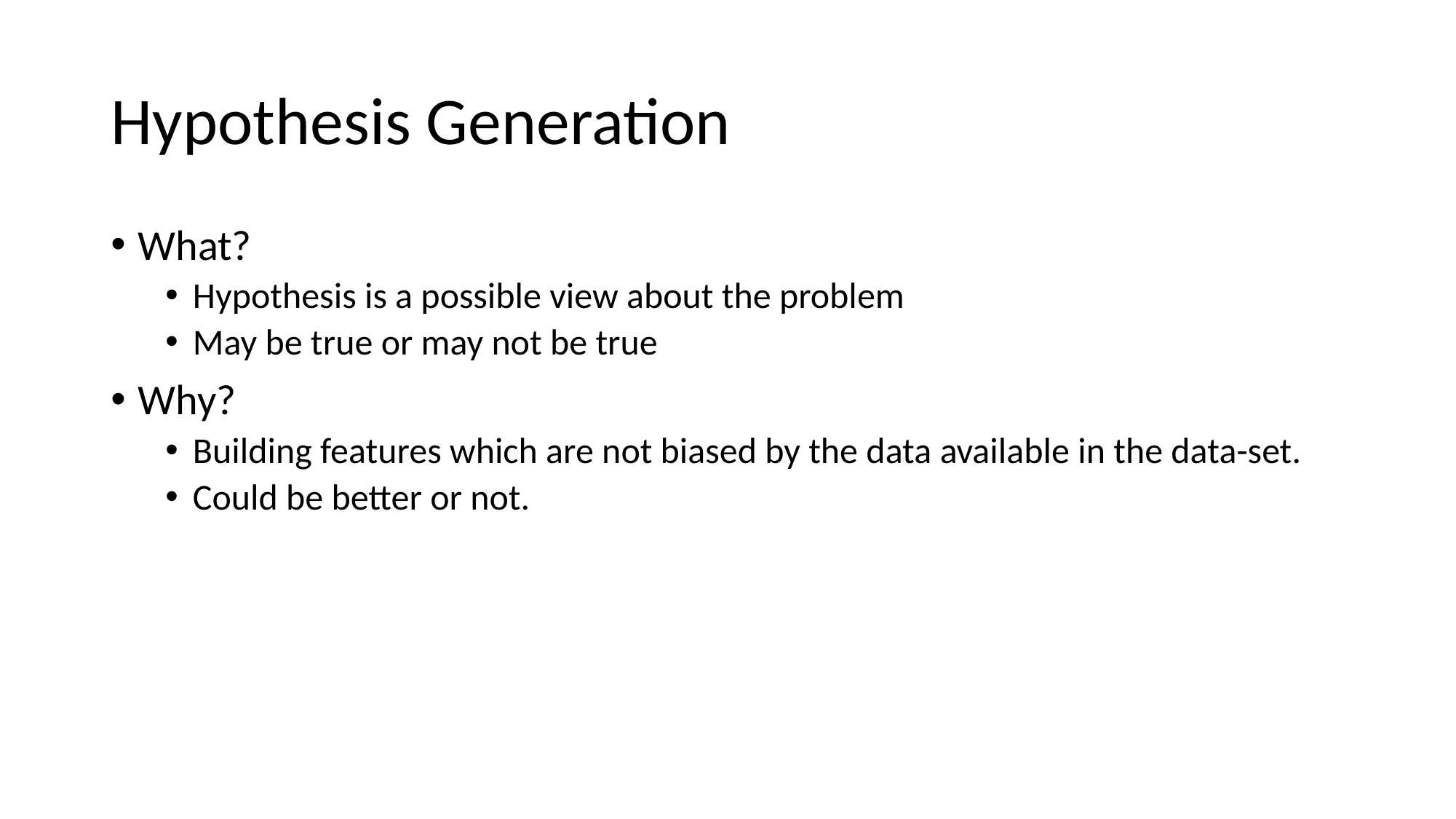

# Hypothesis Generation
What?
Hypothesis is a possible view about the problem
May be true or may not be true
Why?
Building features which are not biased by the data available in the data-set.
Could be better or not.